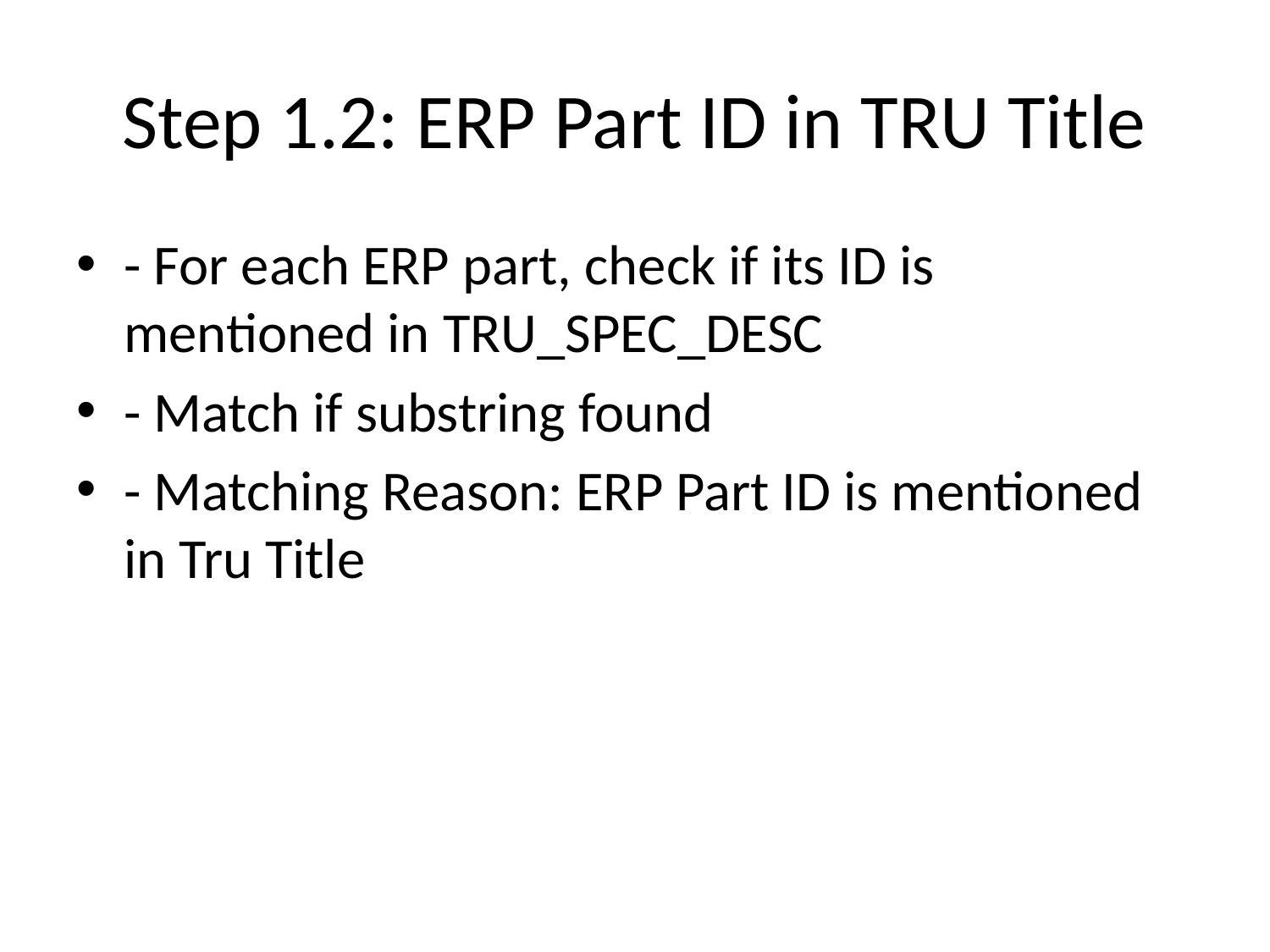

# Step 1.2: ERP Part ID in TRU Title
- For each ERP part, check if its ID is mentioned in TRU_SPEC_DESC
- Match if substring found
- Matching Reason: ERP Part ID is mentioned in Tru Title